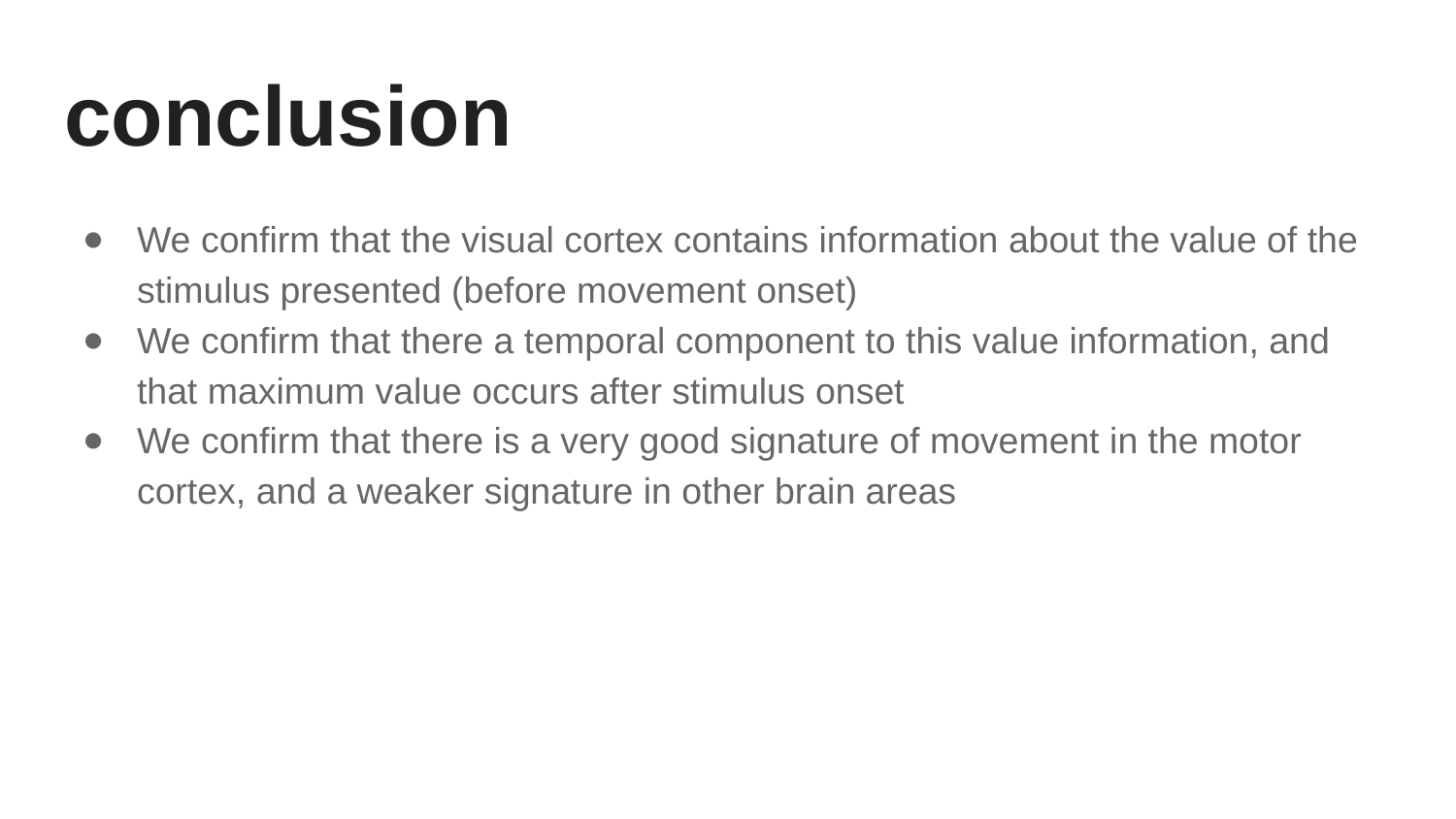

# conclusion
We confirm that the visual cortex contains information about the value of the stimulus presented (before movement onset)
We confirm that there a temporal component to this value information, and that maximum value occurs after stimulus onset
We confirm that there is a very good signature of movement in the motor cortex, and a weaker signature in other brain areas